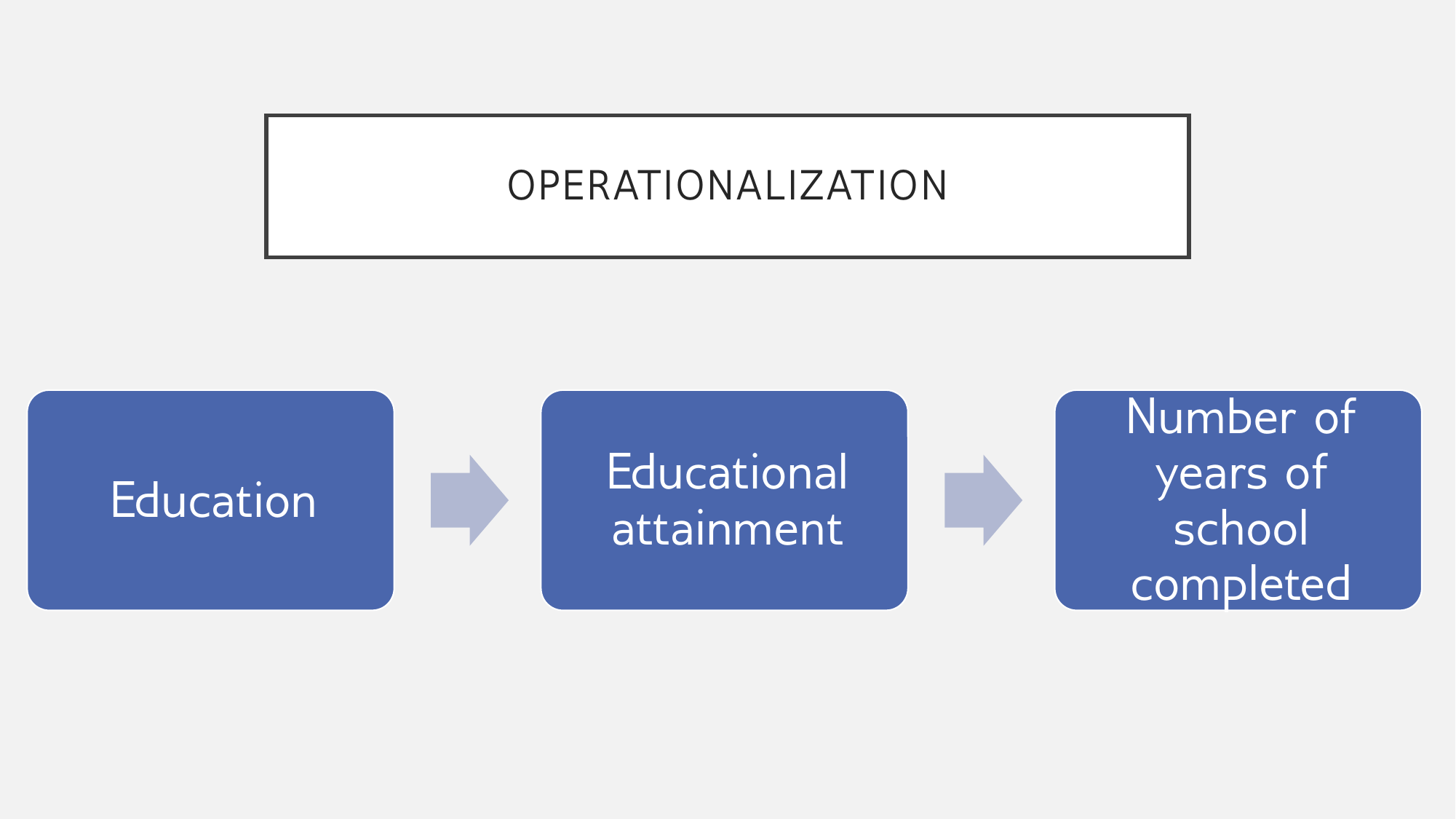

# Operationalization
Education

Educational attainment

Number of years of school completed